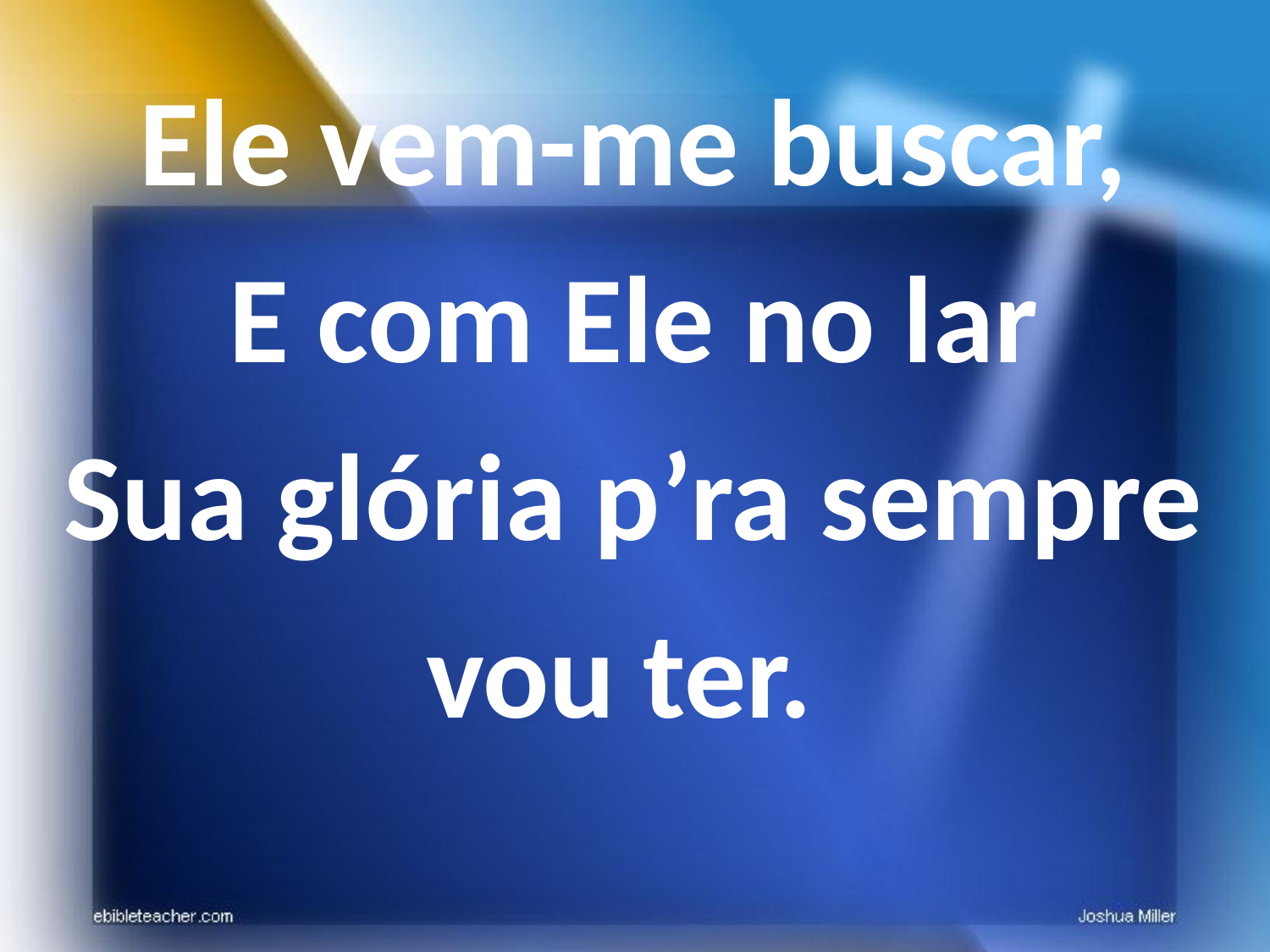

Ele vem-me buscar,
E com Ele no lar
Sua glória p’ra sempre vou ter.